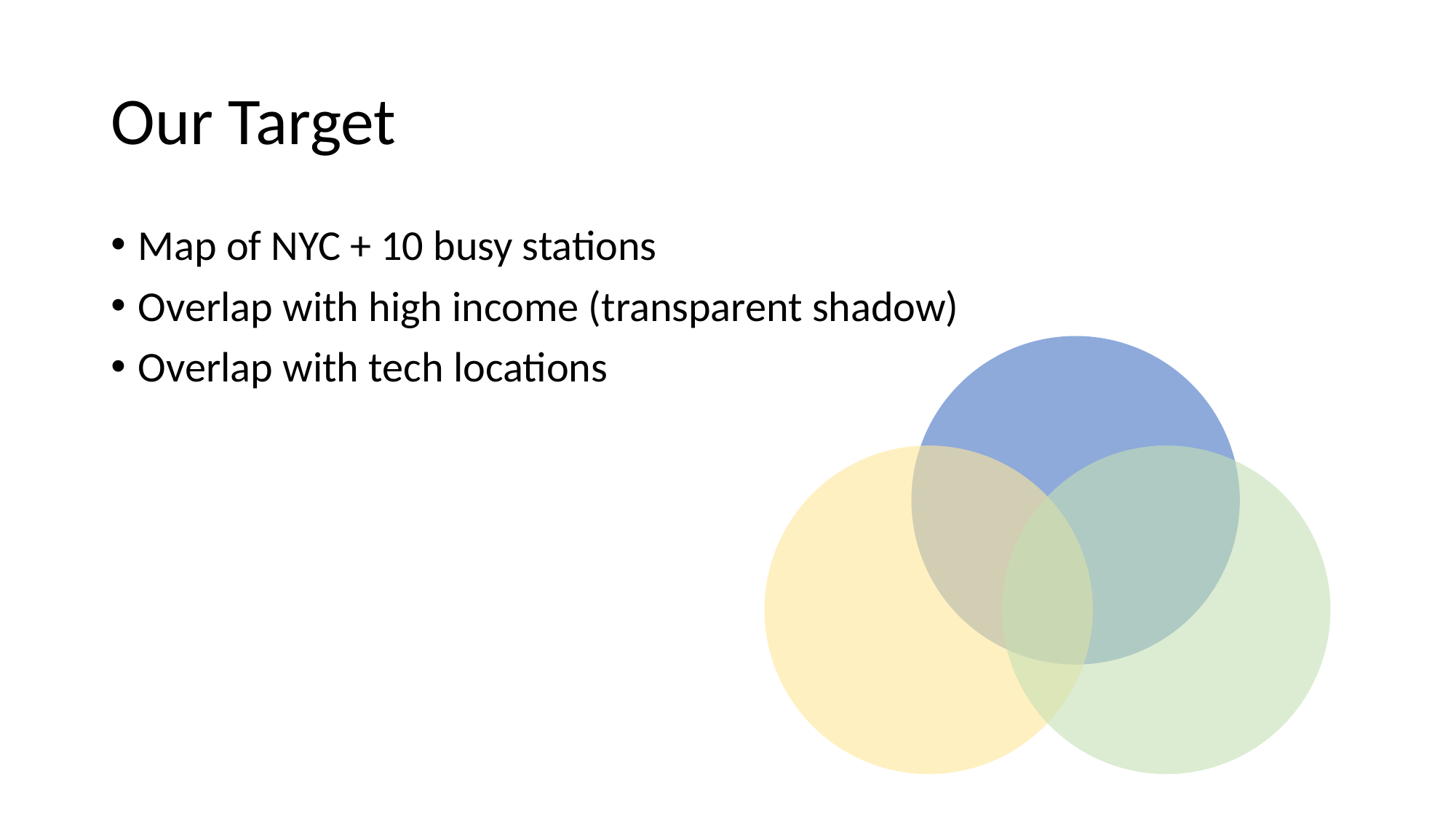

# Our Target
Map of NYC + 10 busy stations
Overlap with high income (transparent shadow)
Overlap with tech locations